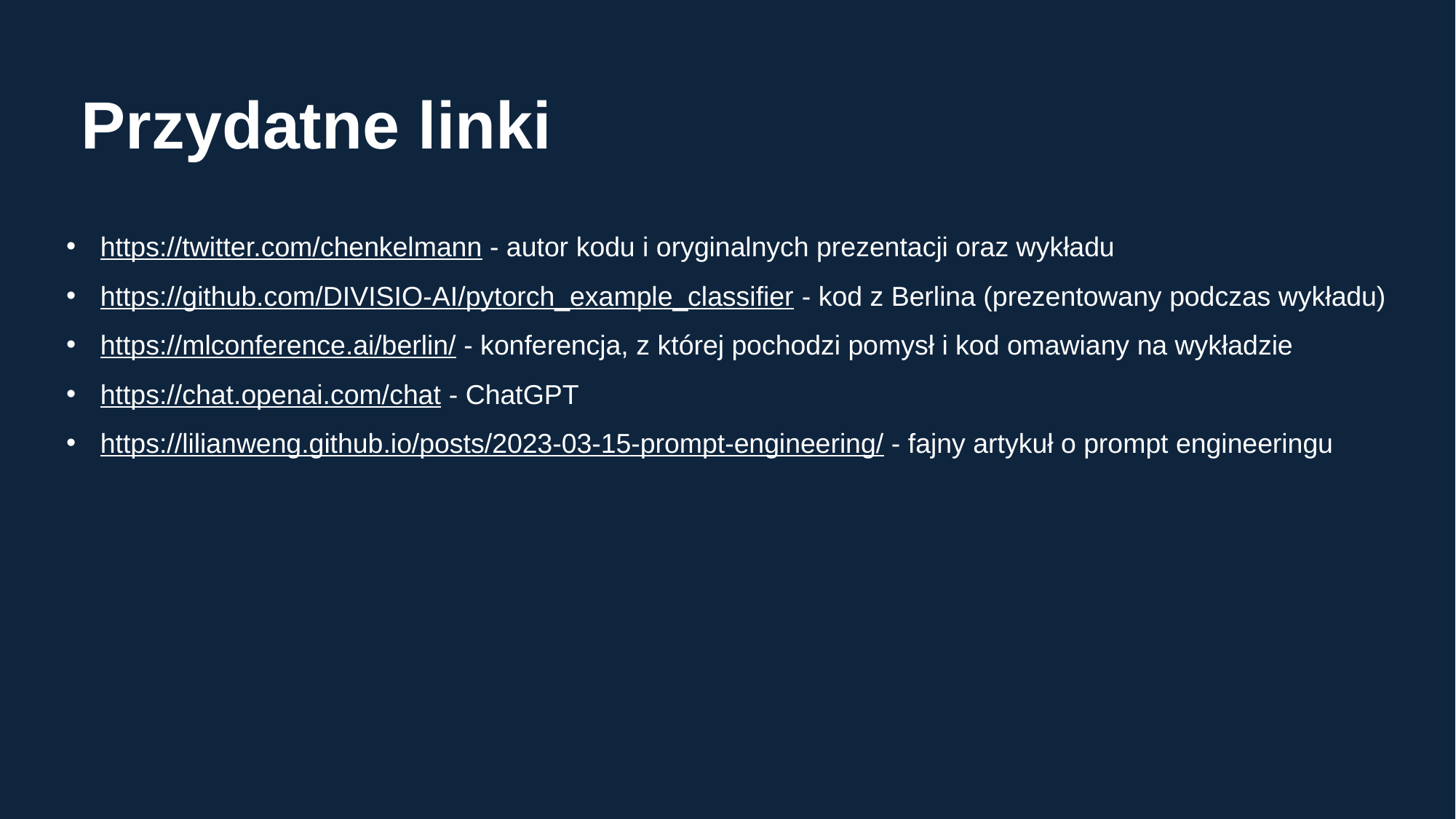

# Przydatne linki
https://twitter.com/chenkelmann - autor kodu i oryginalnych prezentacji oraz wykładu
https://github.com/DIVISIO-AI/pytorch_example_classifier - kod z Berlina (prezentowany podczas wykładu)
https://mlconference.ai/berlin/ - konferencja, z której pochodzi pomysł i kod omawiany na wykładzie
https://chat.openai.com/chat - ChatGPT
https://lilianweng.github.io/posts/2023-03-15-prompt-engineering/ - fajny artykuł o prompt engineeringu